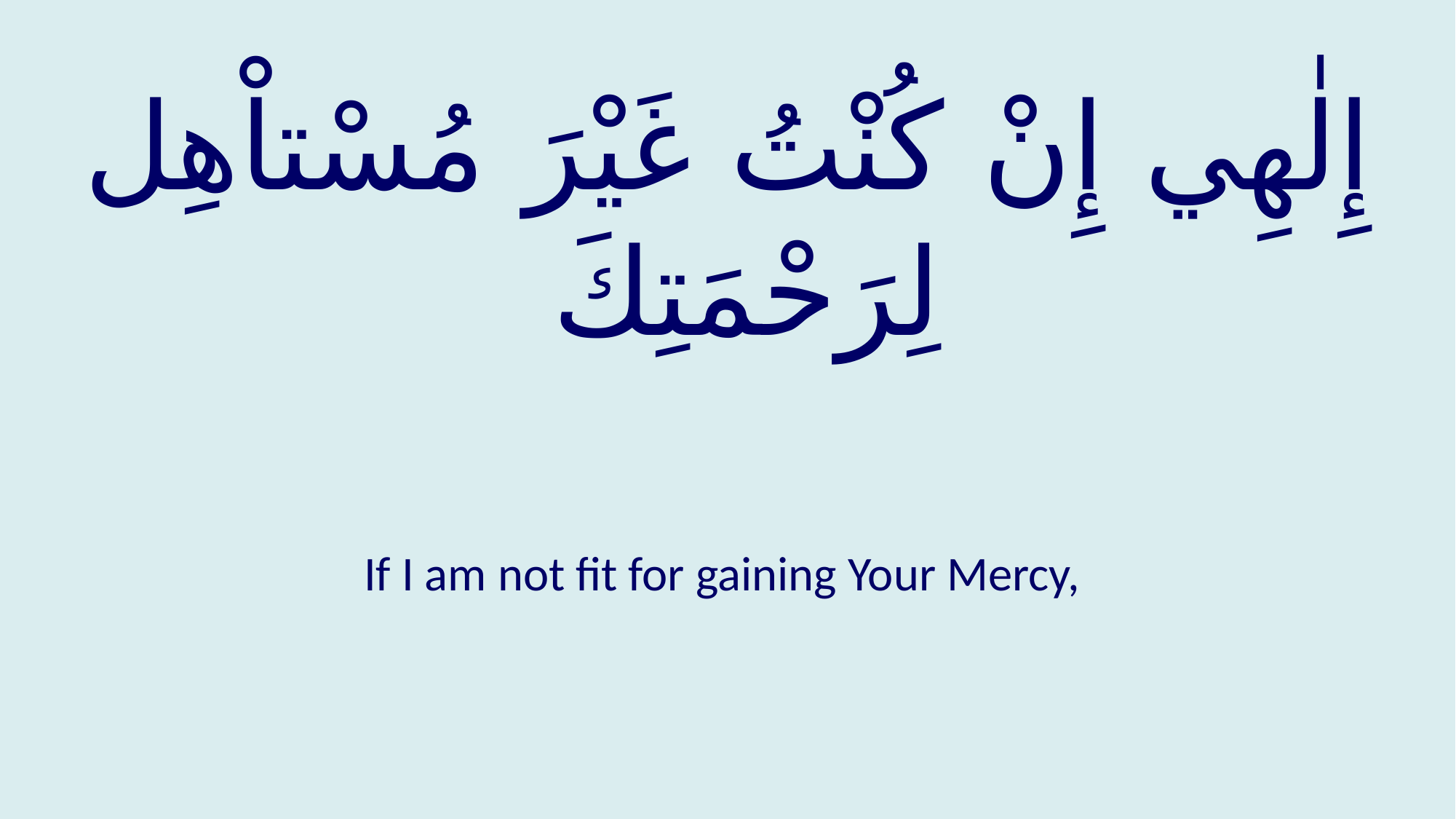

# إِلٰهِي إِنْ كُنْتُ غَيْرَ مُسْتاْهِل لِرَحْمَتِكَ
If I am not fit for gaining Your Mercy,